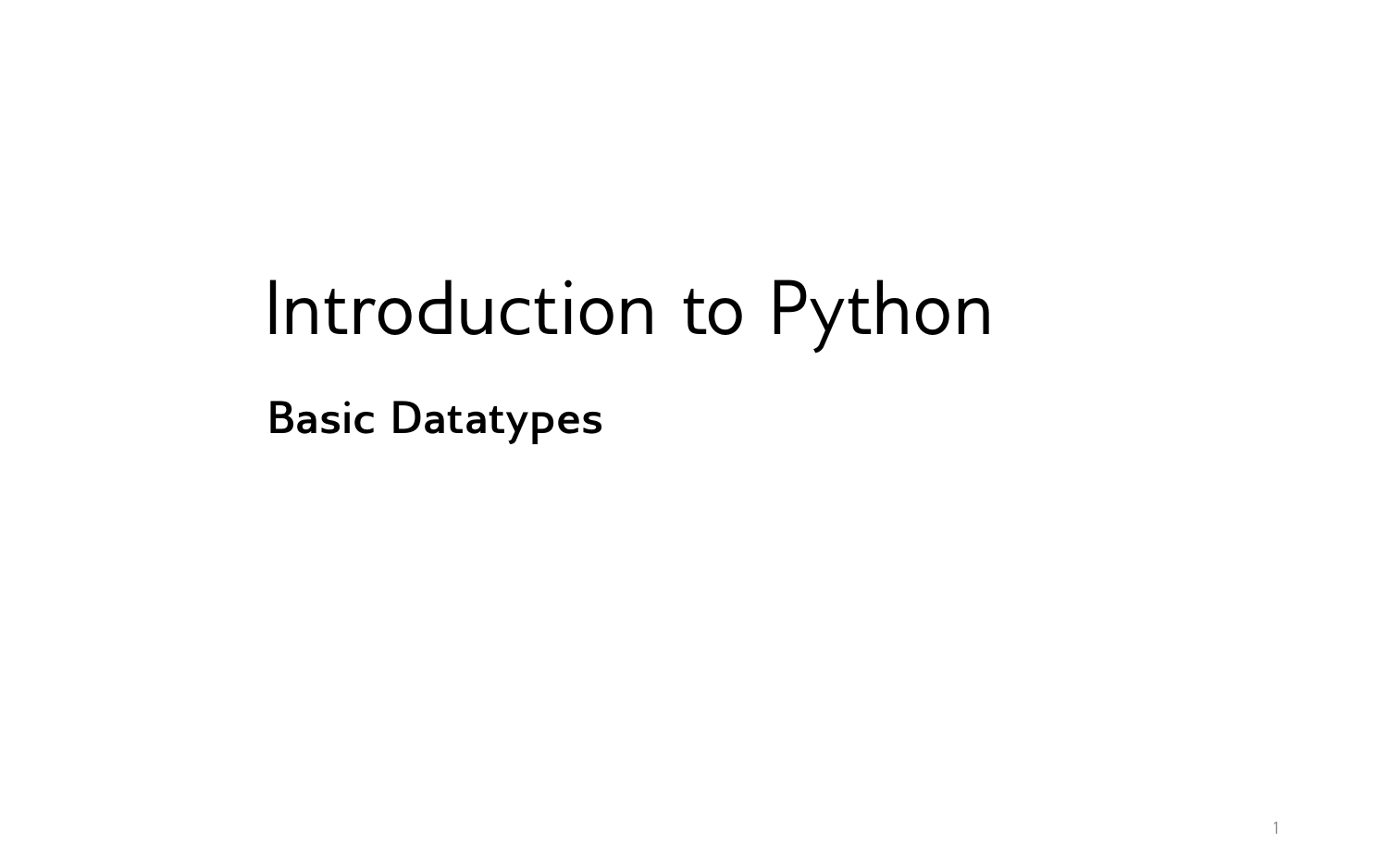

# Introduction to Python
Basic Datatypes

1